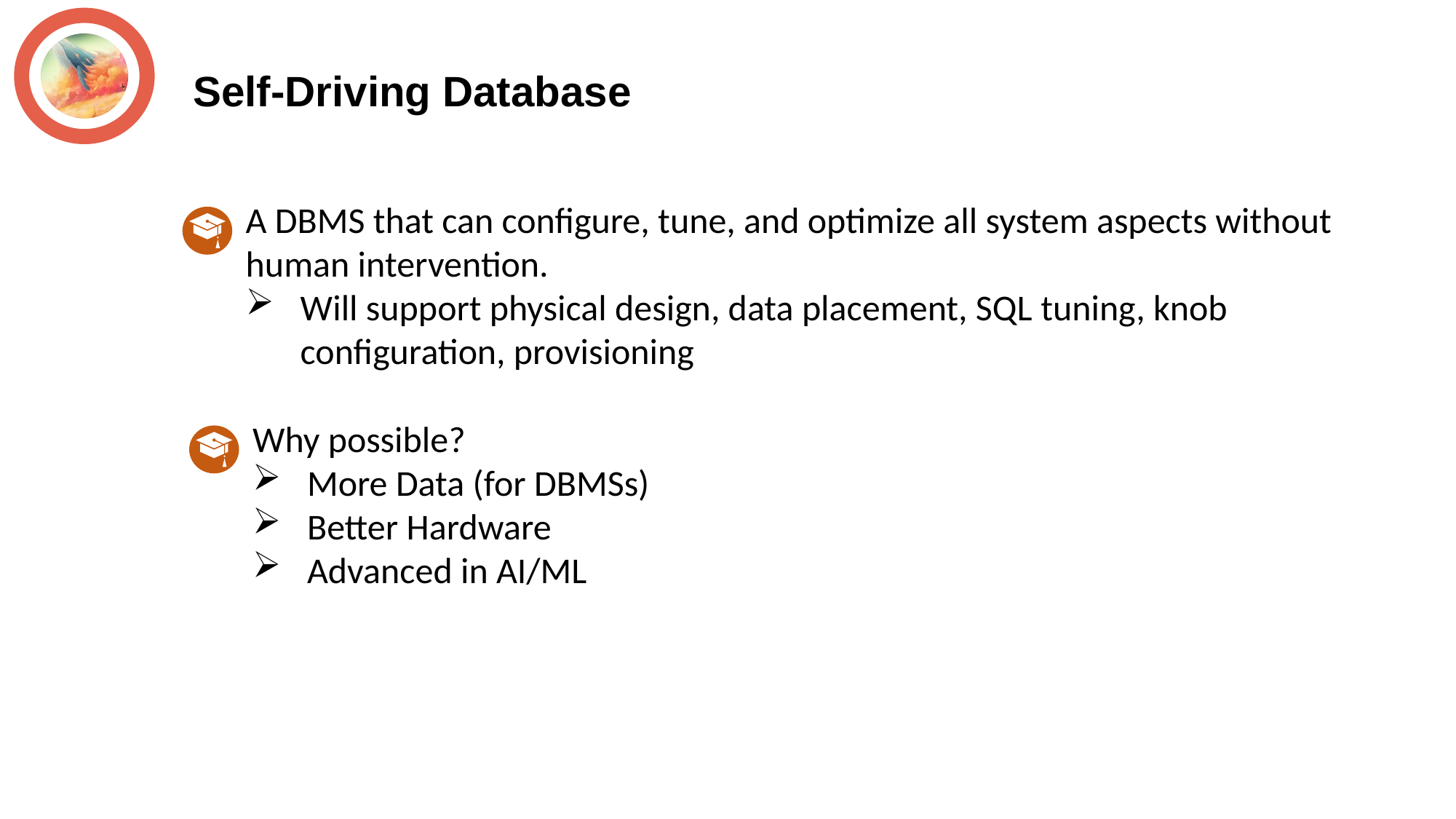

Self-Driving Database
A DBMS that can configure, tune, and optimize all system aspects without human intervention.
Will support physical design, data placement, SQL tuning, knob configuration, provisioning

Why possible?
More Data (for DBMSs)
Better Hardware
Advanced in AI/ML